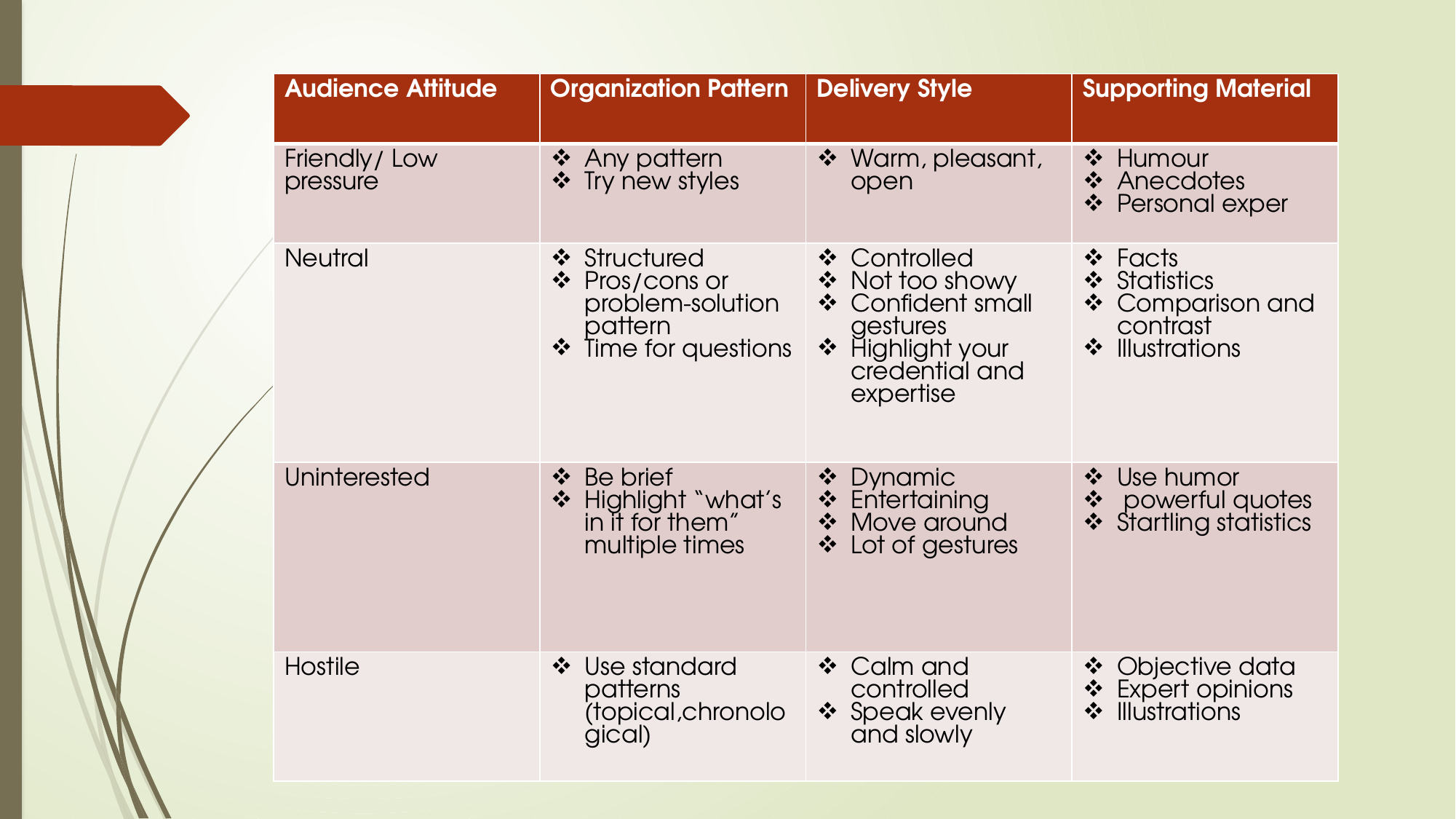

| Audience Attitude | Organization Pattern | Delivery Style | Supporting Material |
| --- | --- | --- | --- |
| Friendly/ Low pressure | Any pattern Try new styles | Warm, pleasant, open | Humour Anecdotes Personal exper |
| Neutral | Structured Pros/cons or problem-solution pattern Time for questions | Controlled Not too showy Confident small gestures Highlight your credential and expertise | Facts Statistics Comparison and contrast Illustrations |
| Uninterested | Be brief Highlight “what’s in it for them” multiple times | Dynamic Entertaining Move around Lot of gestures | Use humor powerful quotes Startling statistics |
| Hostile | Use standard patterns (topical,chronological) | Calm and controlled Speak evenly and slowly | Objective data Expert opinions Illustrations |